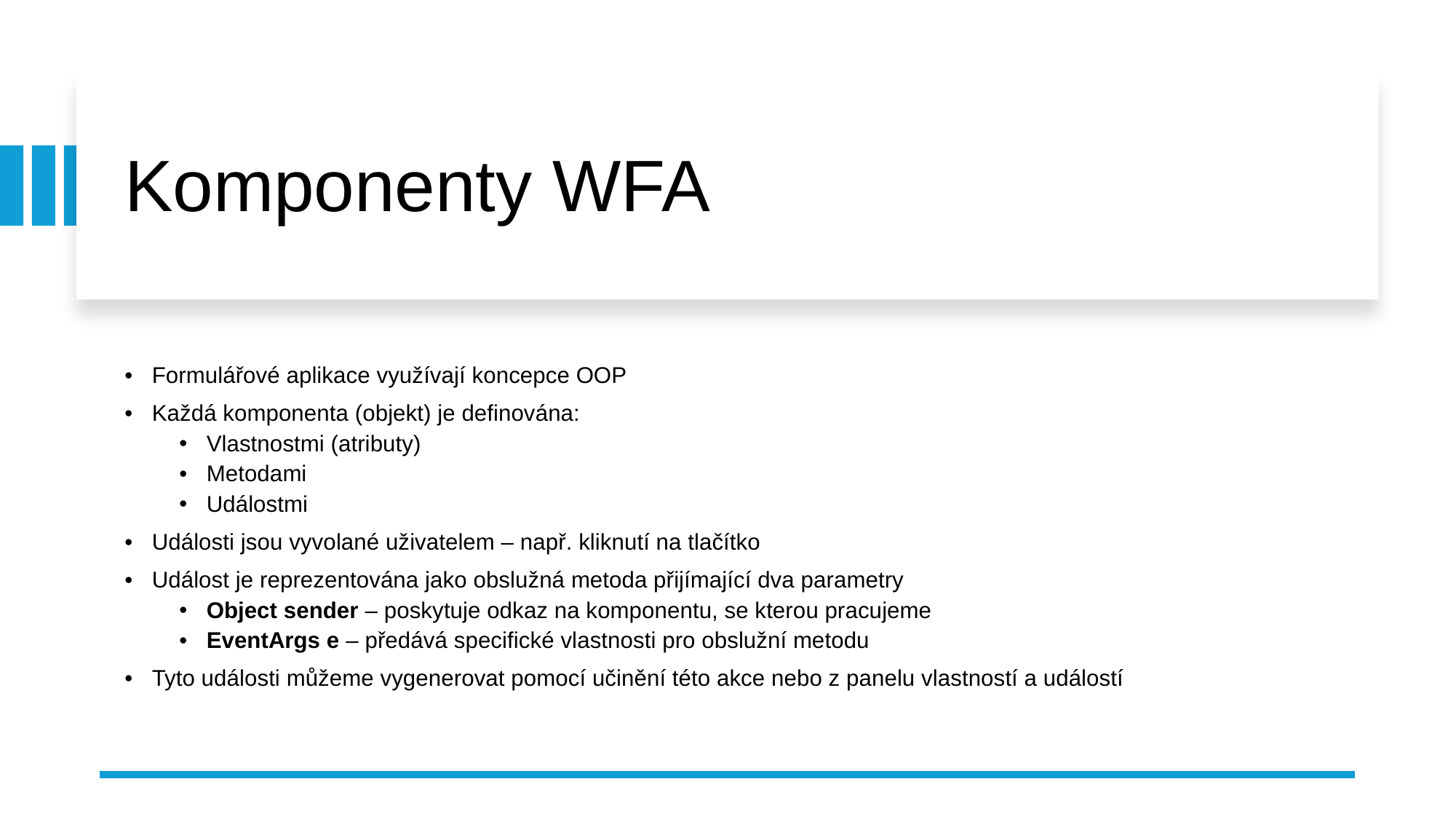

# Komponenty WFA

Formulářové aplikace využívají koncepce OOP
Každá komponenta (objekt) je definována:
Vlastnostmi (atributy)
Metodami
Událostmi
Události jsou vyvolané uživatelem – např. kliknutí na tlačítko
Událost je reprezentována jako obslužná metoda přijímající dva parametry
Object sender – poskytuje odkaz na komponentu, se kterou pracujeme
EventArgs e – předává specifické vlastnosti pro obslužní metodu
Tyto události můžeme vygenerovat pomocí učinění této akce nebo z panelu vlastností a událostí